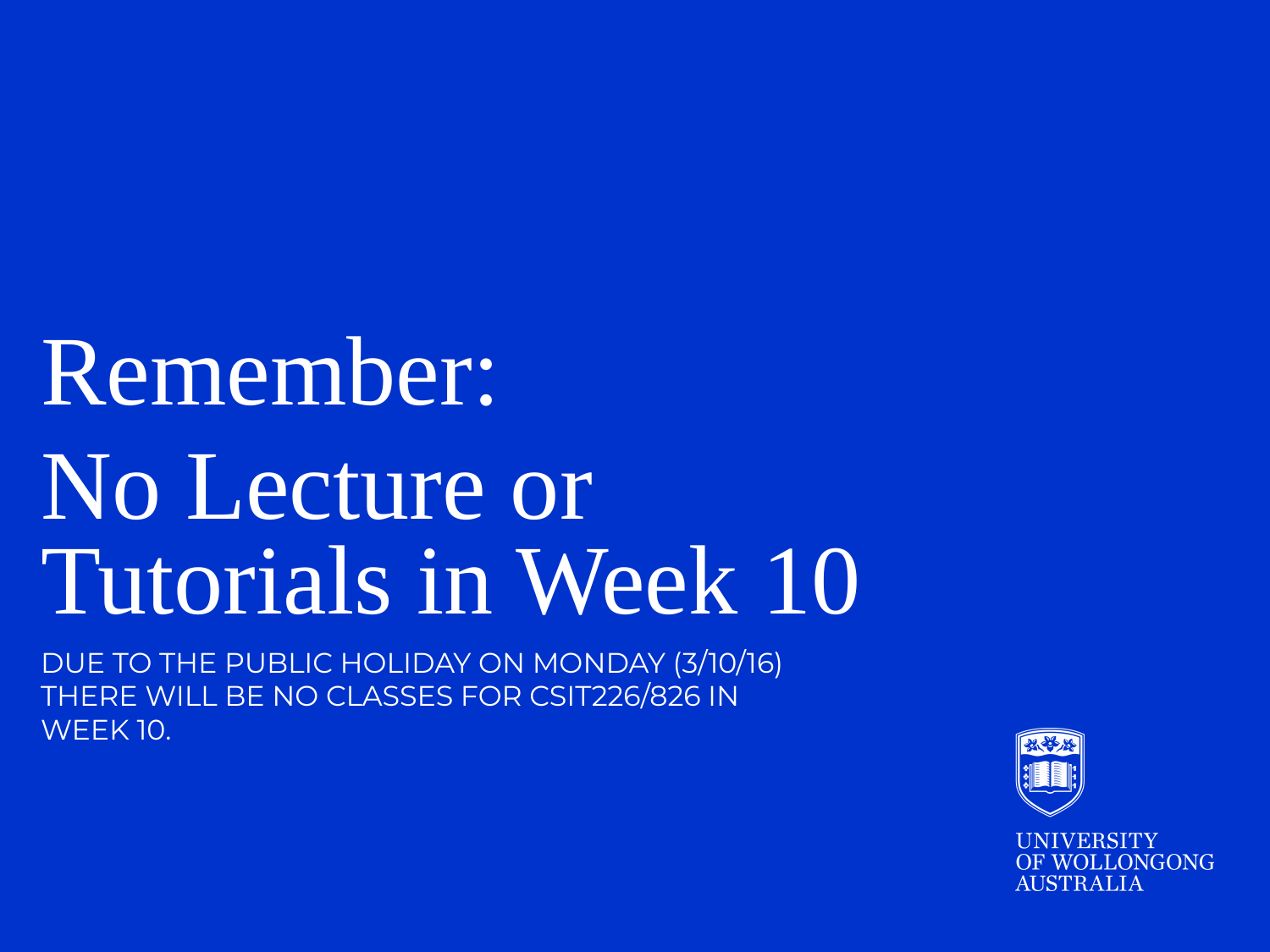

Remember:
No Lecture or Tutorials in Week 10
Due to the public holiday on Monday (3/10/16) there will be no classes for csit226/826 in week 10.